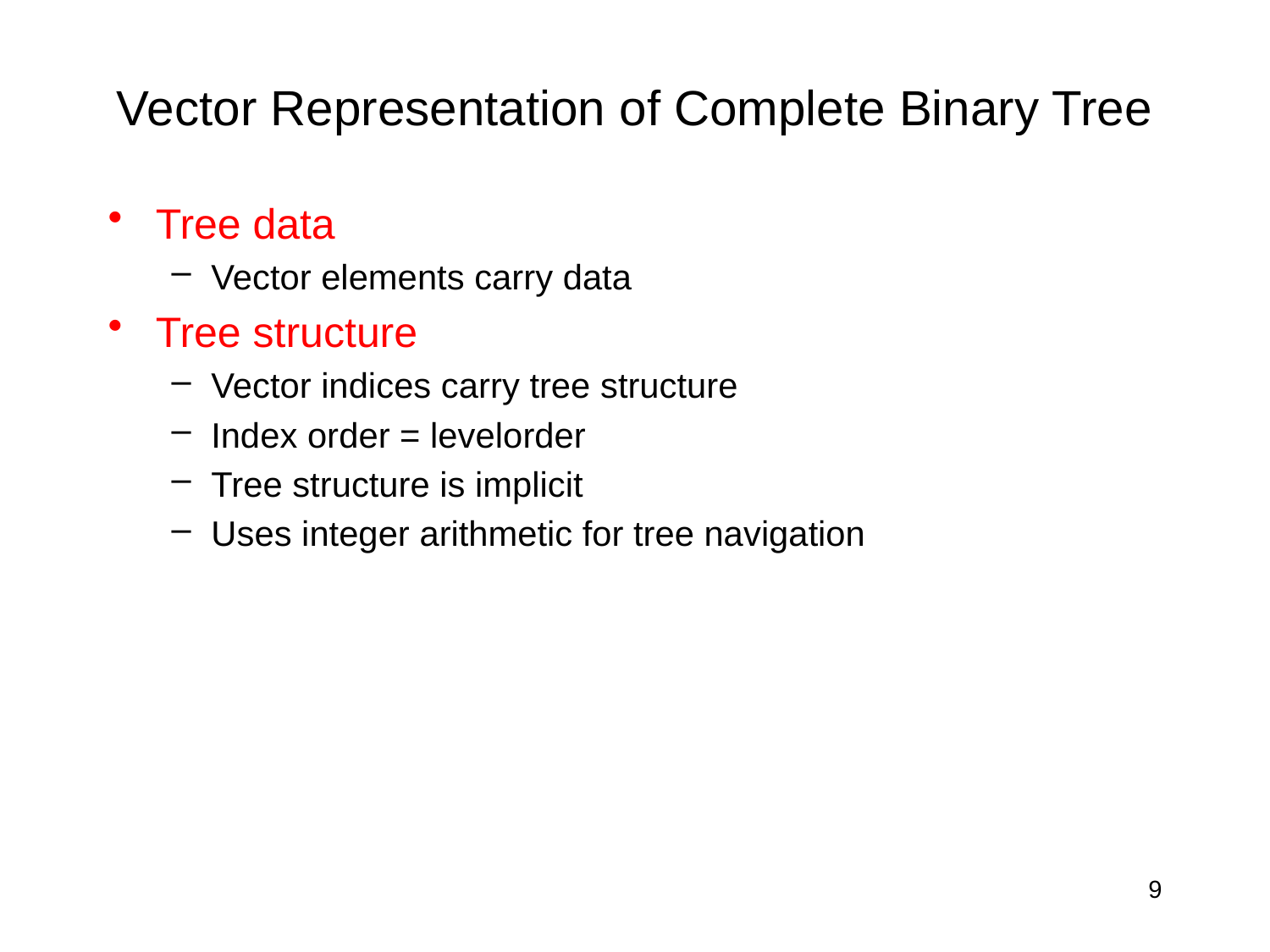

# Vector Representation of Complete Binary Tree
Tree data
Vector elements carry data
Tree structure
Vector indices carry tree structure
Index order = levelorder
Tree structure is implicit
Uses integer arithmetic for tree navigation
9